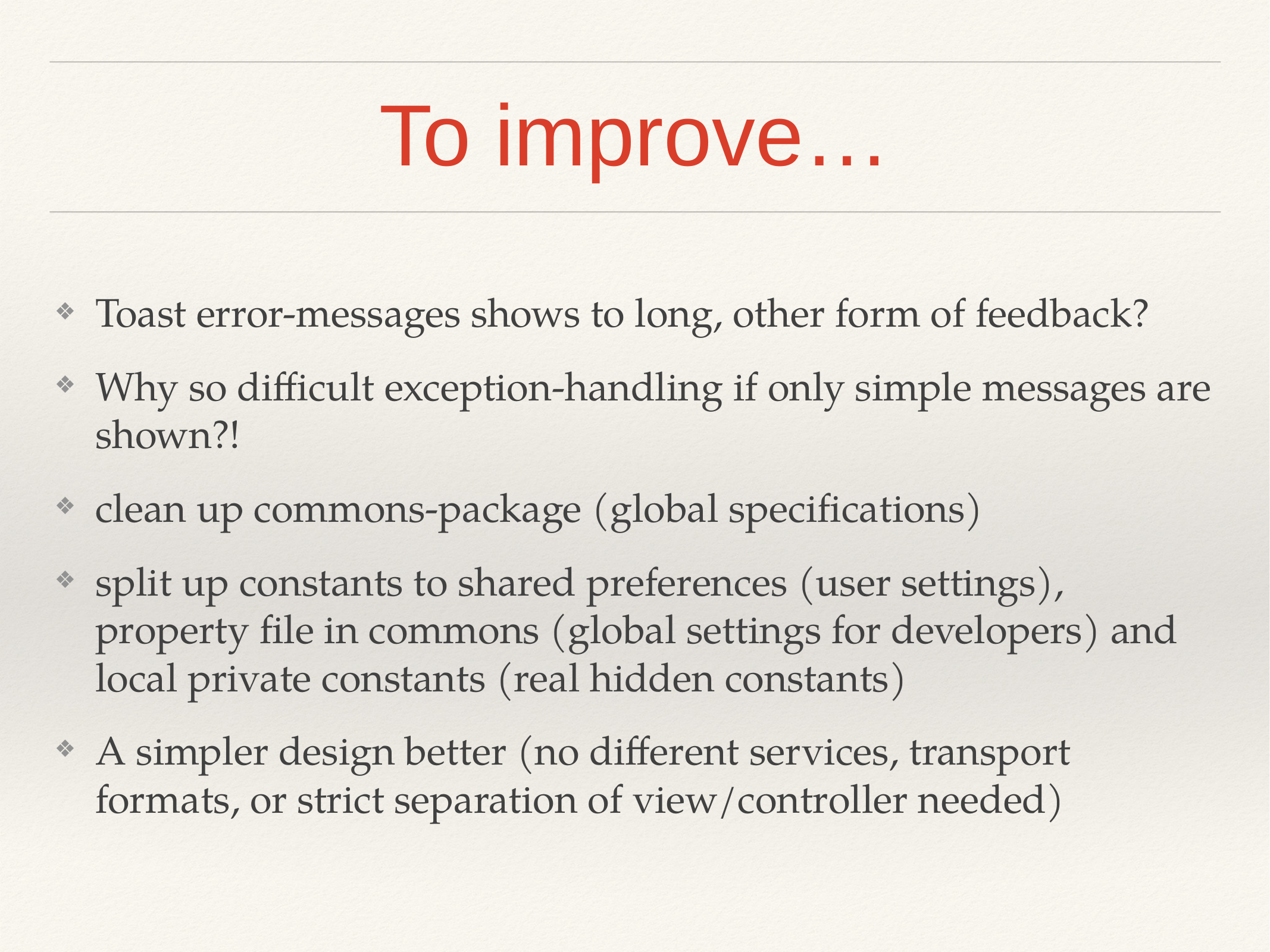

# To improve…
Toast error-messages shows to long, other form of feedback?
Why so difficult exception-handling if only simple messages are shown?!
clean up commons-package (global specifications)
split up constants to shared preferences (user settings), property file in commons (global settings for developers) and local private constants (real hidden constants)
A simpler design better (no different services, transport formats, or strict separation of view/controller needed)